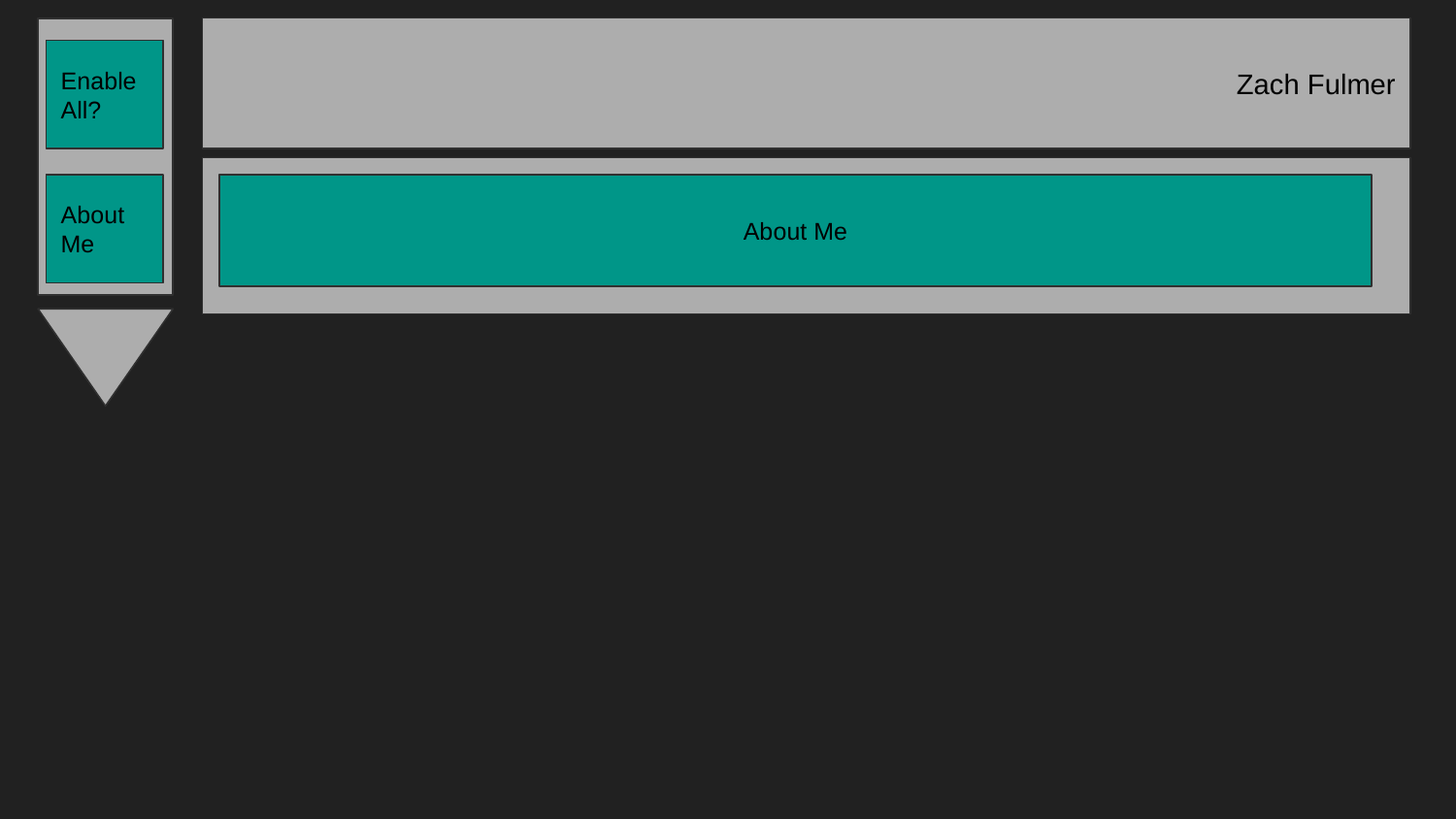

Zach Fulmer
Enable All?

About Me
About Me